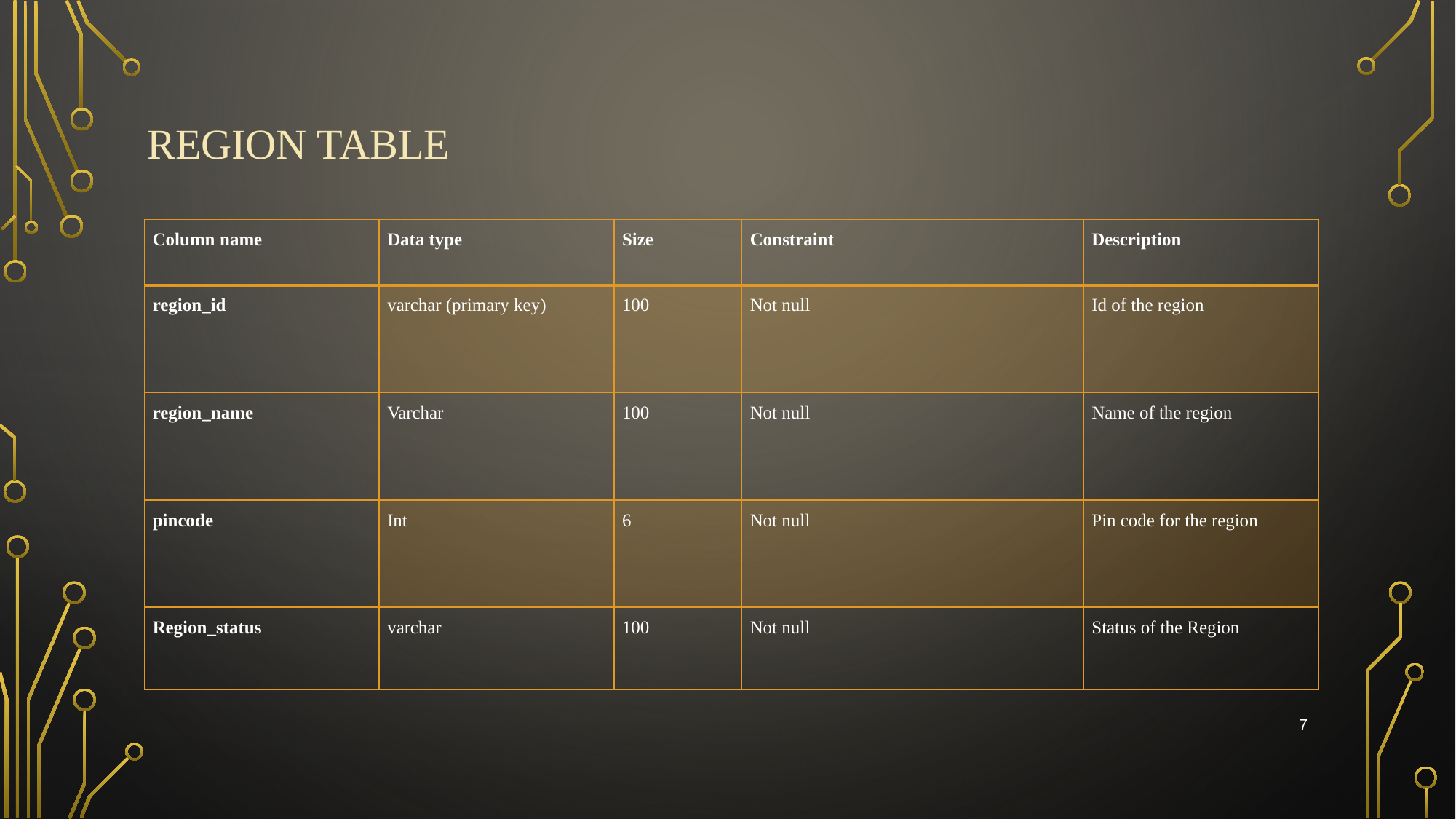

# Region table
| Column name | Data type | Size | Constraint | Description |
| --- | --- | --- | --- | --- |
| region\_id | varchar (primary key) | 100 | Not null | Id of the region |
| region\_name | Varchar | 100 | Not null | Name of the region |
| pincode | Int | 6 | Not null | Pin code for the region |
| Region\_status | varchar | 100 | Not null | Status of the Region |
7